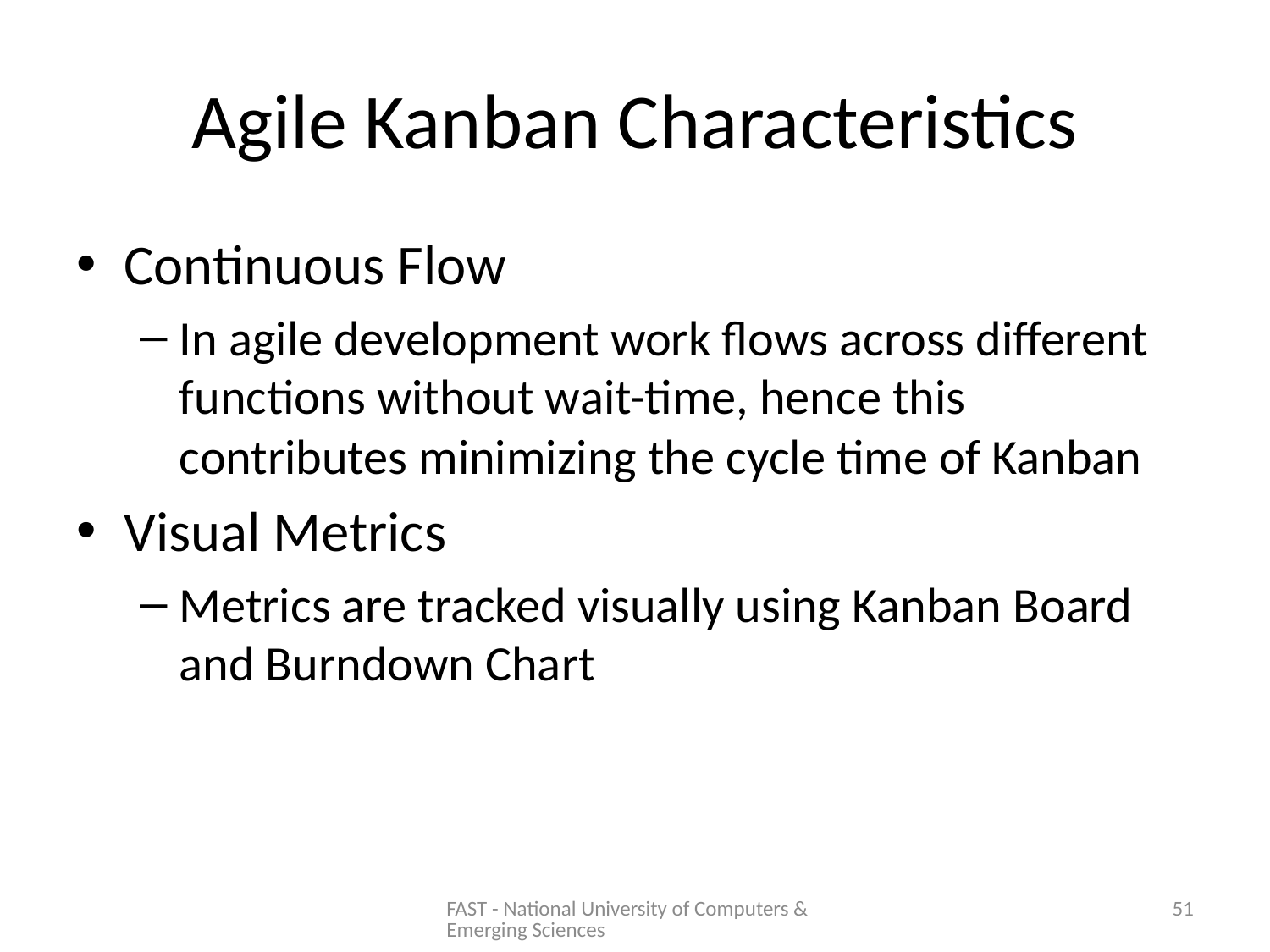

# Agile Kanban Characteristics
Continuous Flow
In agile development work flows across different functions without wait-time, hence this contributes minimizing the cycle time of Kanban
Visual Metrics
Metrics are tracked visually using Kanban Board and Burndown Chart

FAST - National University of Computers & Emerging Sciences
51